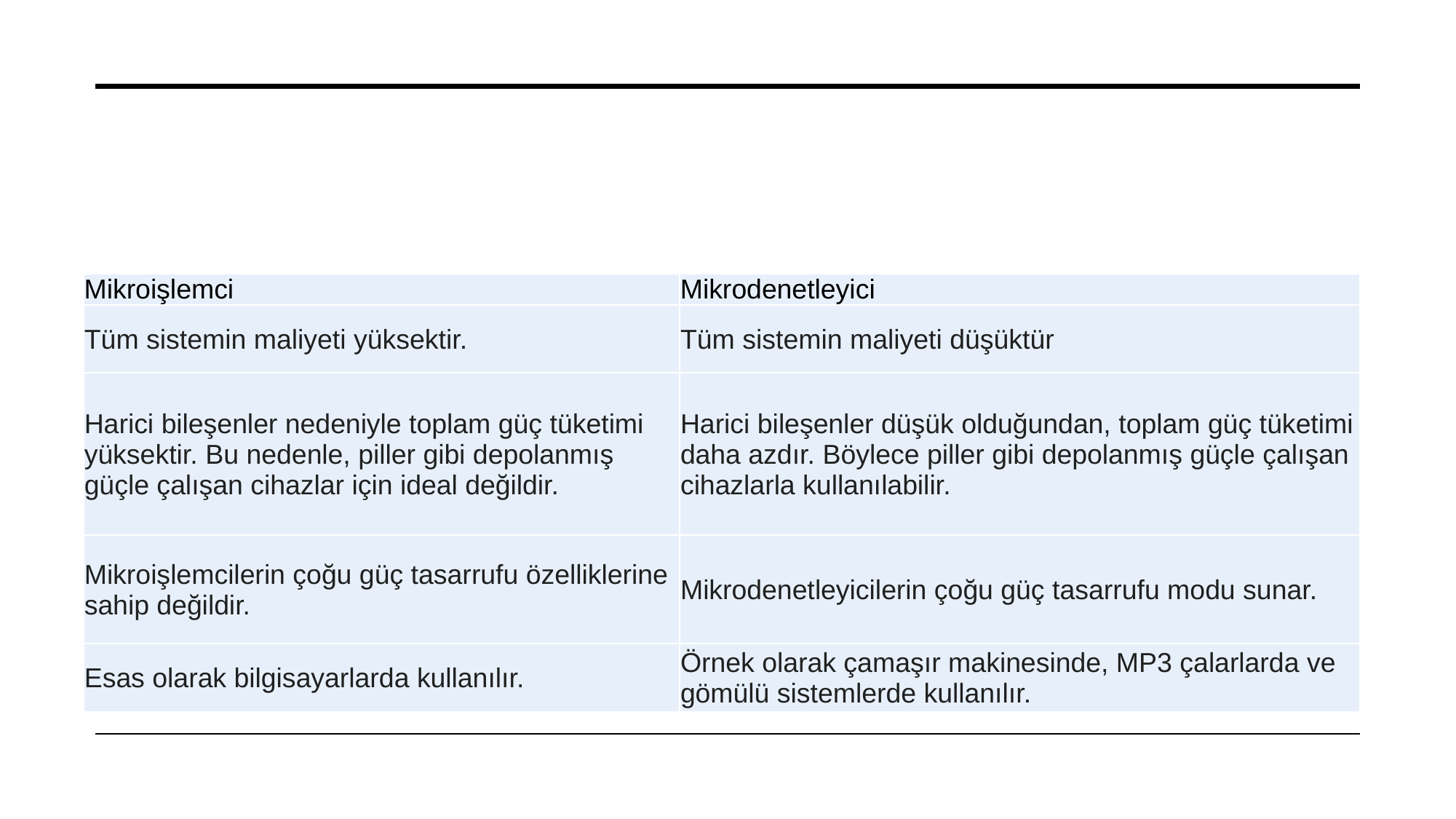

#
| Mikroişlemci | Mikrodenetleyici |
| --- | --- |
| Tüm sistemin maliyeti yüksektir. | Tüm sistemin maliyeti düşüktür |
| Harici bileşenler nedeniyle toplam güç tüketimi yüksektir. Bu nedenle, piller gibi depolanmış güçle çalışan cihazlar için ideal değildir. | Harici bileşenler düşük olduğundan, toplam güç tüketimi daha azdır. Böylece piller gibi depolanmış güçle çalışan cihazlarla kullanılabilir. |
| Mikroişlemcilerin çoğu güç tasarrufu özelliklerine sahip değildir. | Mikrodenetleyicilerin çoğu güç tasarrufu modu sunar. |
| Esas olarak bilgisayarlarda kullanılır. | Örnek olarak çamaşır makinesinde, MP3 çalarlarda ve gömülü sistemlerde kullanılır. |